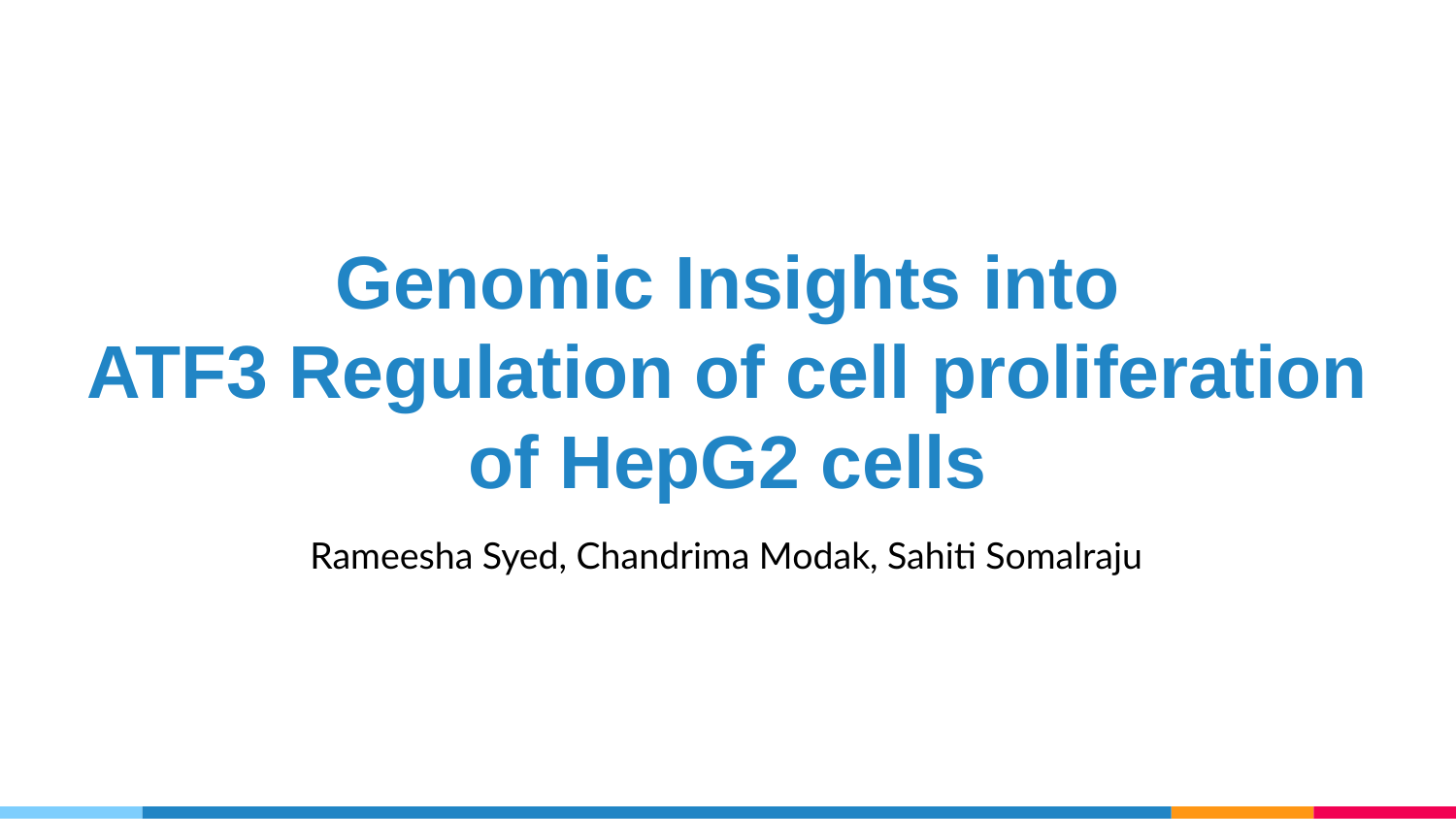

Genomic Insights into
ATF3 Regulation of cell proliferation of HepG2 cells
Rameesha Syed, Chandrima Modak, Sahiti Somalraju